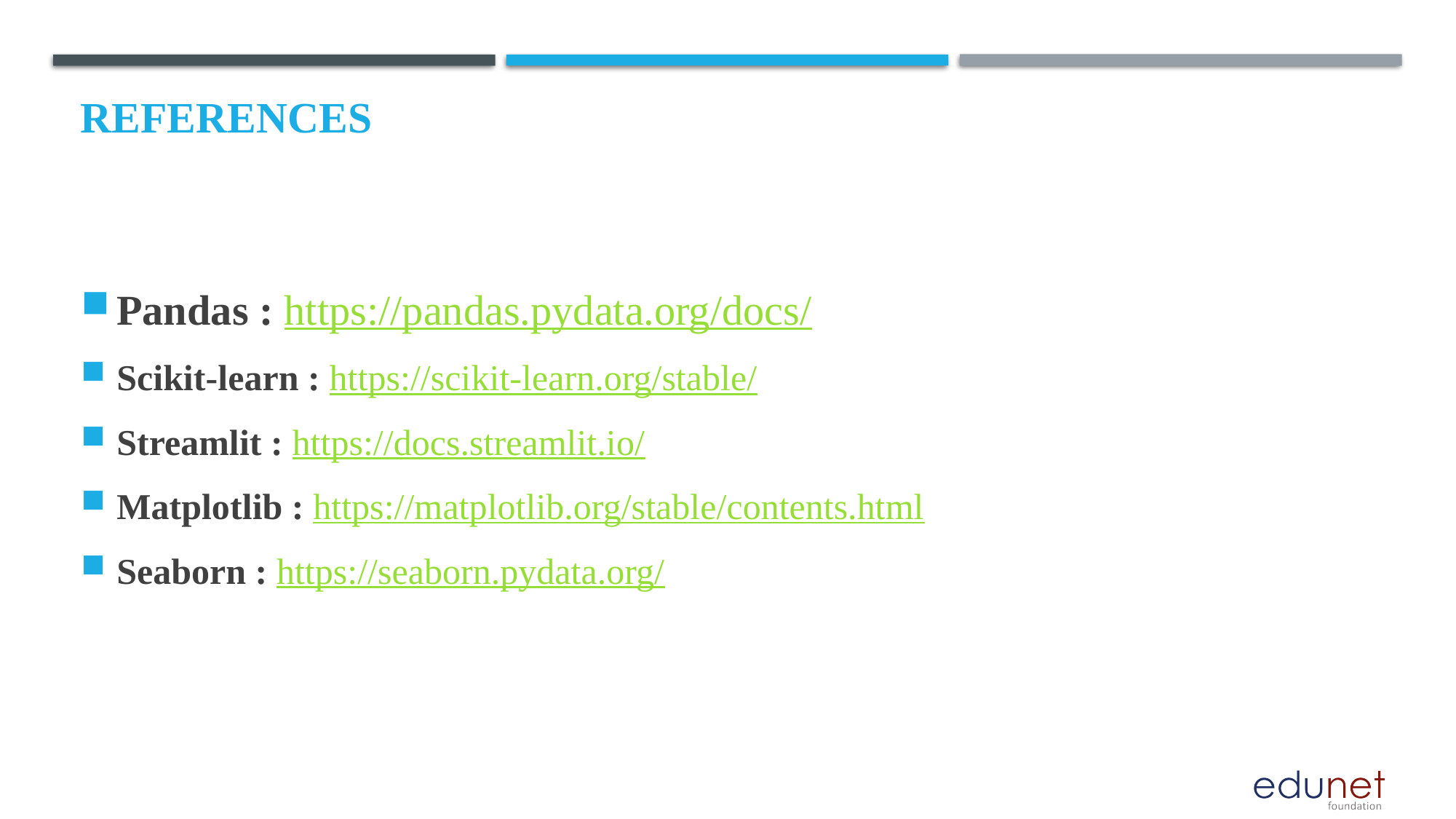

# References
Pandas : https://pandas.pydata.org/docs/
Scikit-learn : https://scikit-learn.org/stable/
Streamlit : https://docs.streamlit.io/
Matplotlib : https://matplotlib.org/stable/contents.html
Seaborn : https://seaborn.pydata.org/